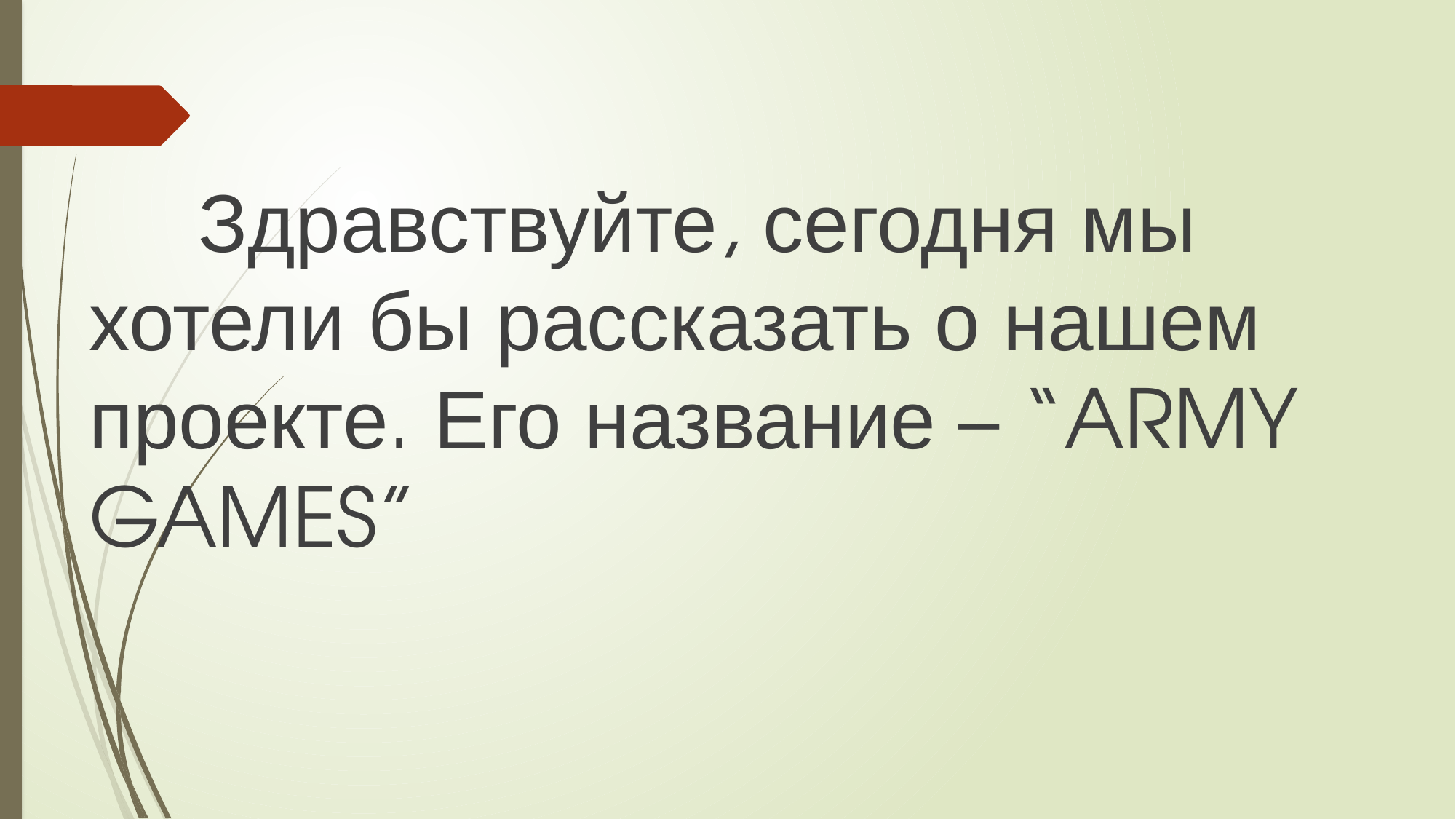

Здравствуйте, сегодня мы хотели бы рассказать о нашем проекте. Его название – “ARMY GAMES”